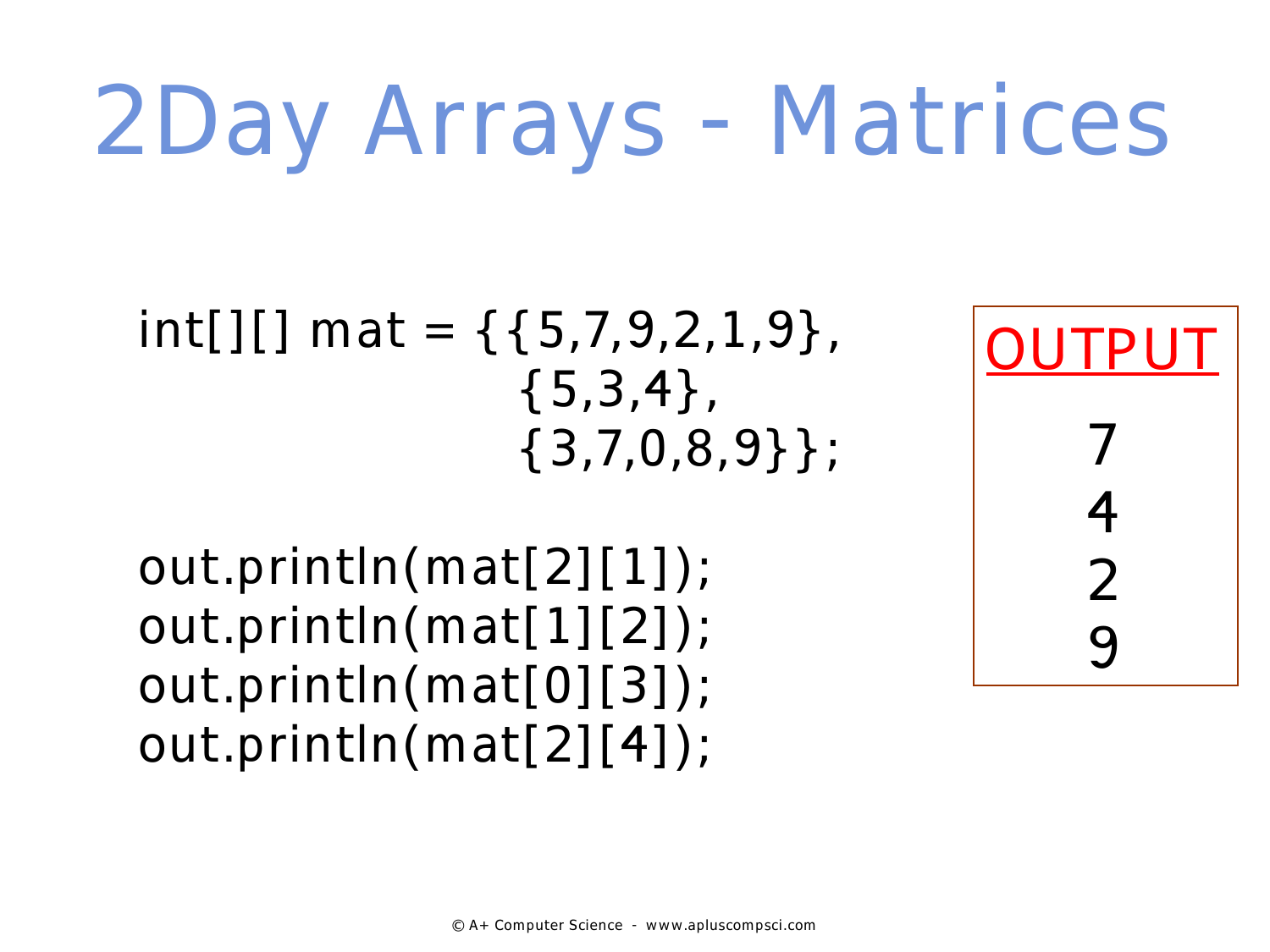

2Day Arrays - Matrices

int[][] mat = {{5,7,9,2,1,9},
			{5,3,4},
			{3,7,0,8,9}};

out.println(mat[2][1]);
out.println(mat[1][2]);
out.println(mat[0][3]);
out.println(mat[2][4]);
OUTPUT
7
4
2
9

© A+ Computer Science  -  www.apluscompsci.com